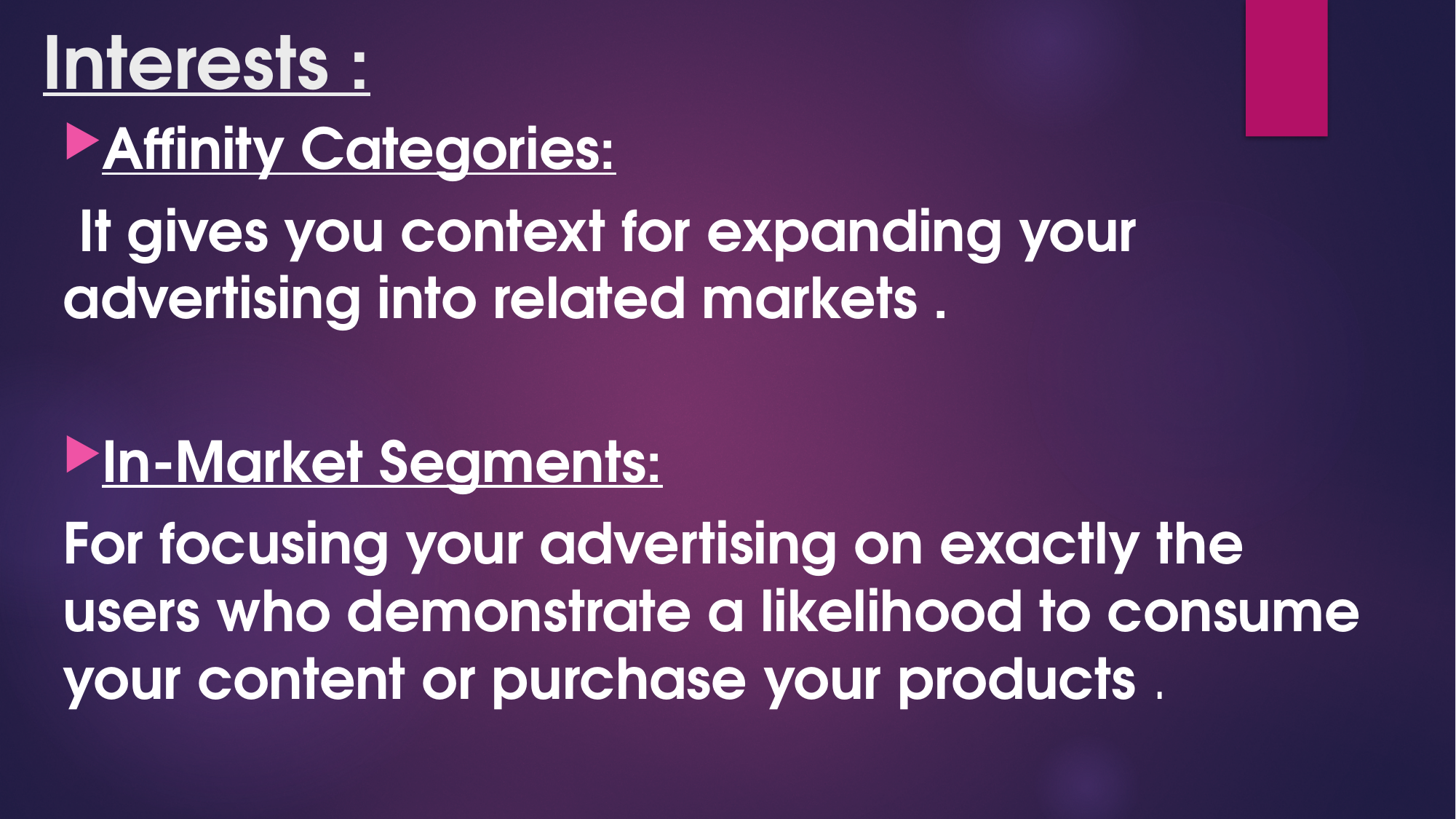

# Interests :
Affinity Categories:
 It gives you context for expanding your advertising into related markets .

In-Market Segments:
For focusing your advertising on exactly the users who demonstrate a likelihood to consume your content or purchase your products .